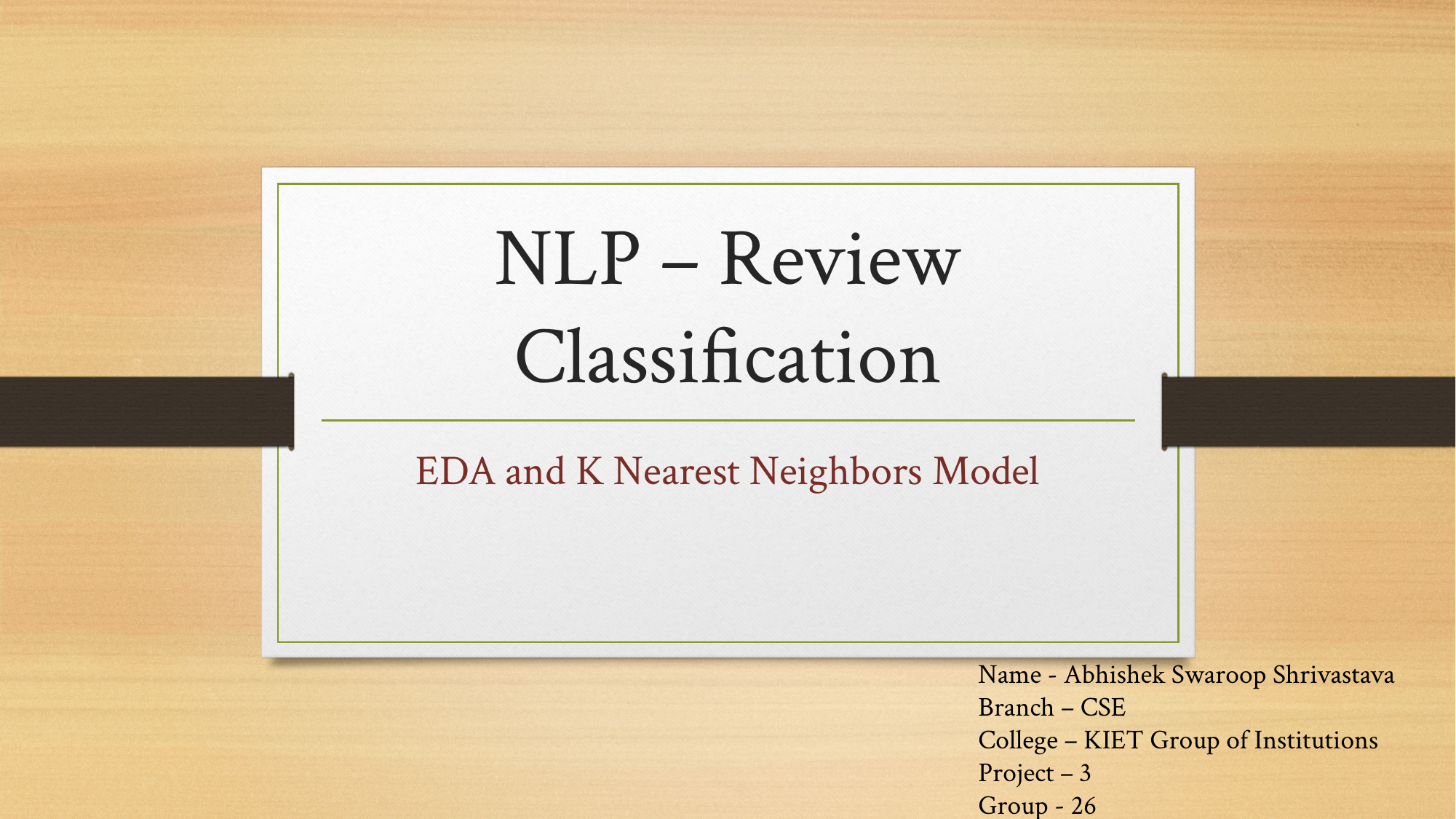

# NLP – Review Classification
EDA and K Nearest Neighbors Model
Name - Abhishek Swaroop Shrivastava
Branch – CSE
College – KIET Group of Institutions
Project – 3
Group - 26